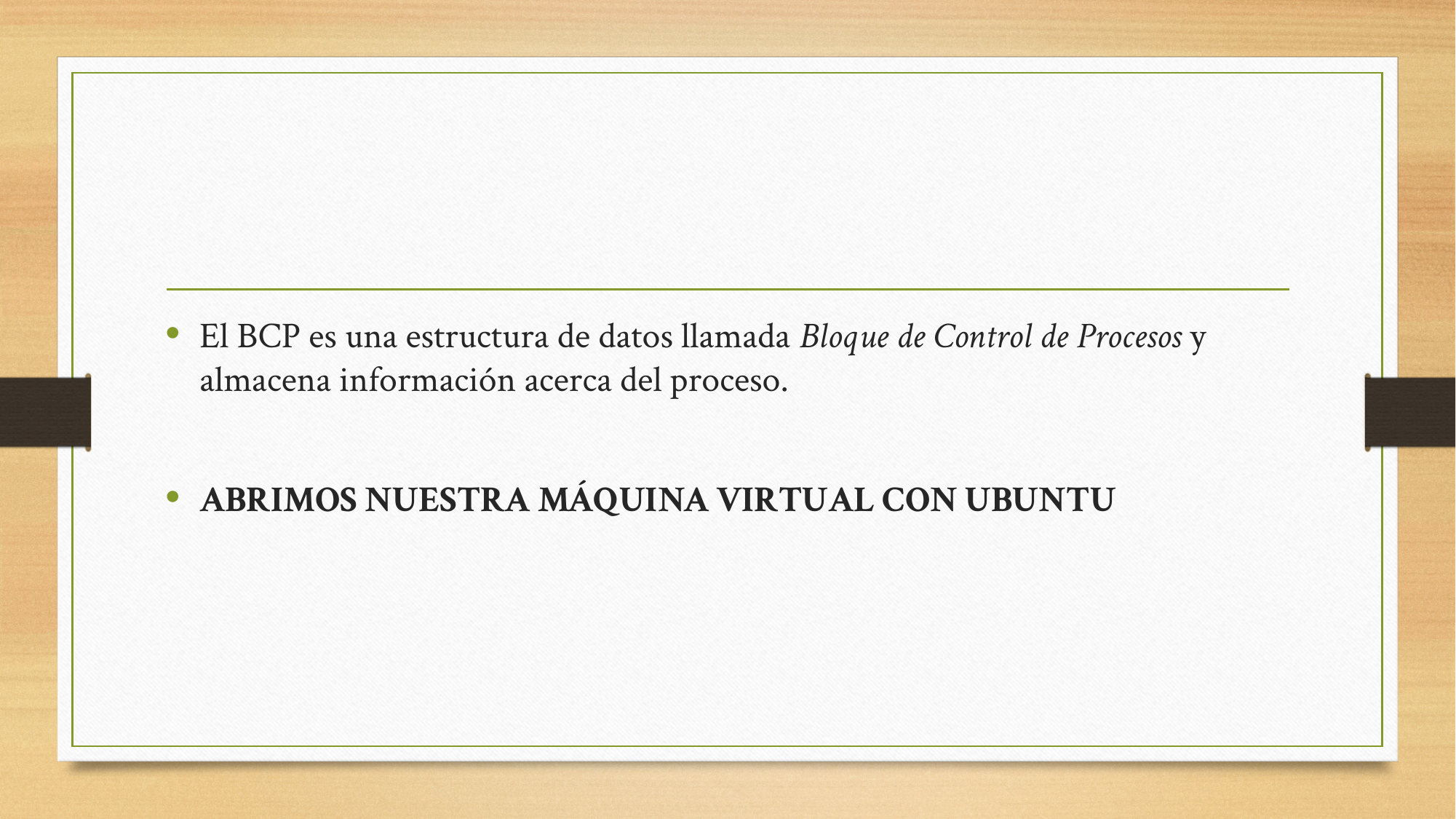

El BCP es una estructura de datos llamada Bloque de Control de Procesos y almacena información acerca del proceso.

ABRIMOS NUESTRA MÁQUINA VIRTUAL CON UBUNTU